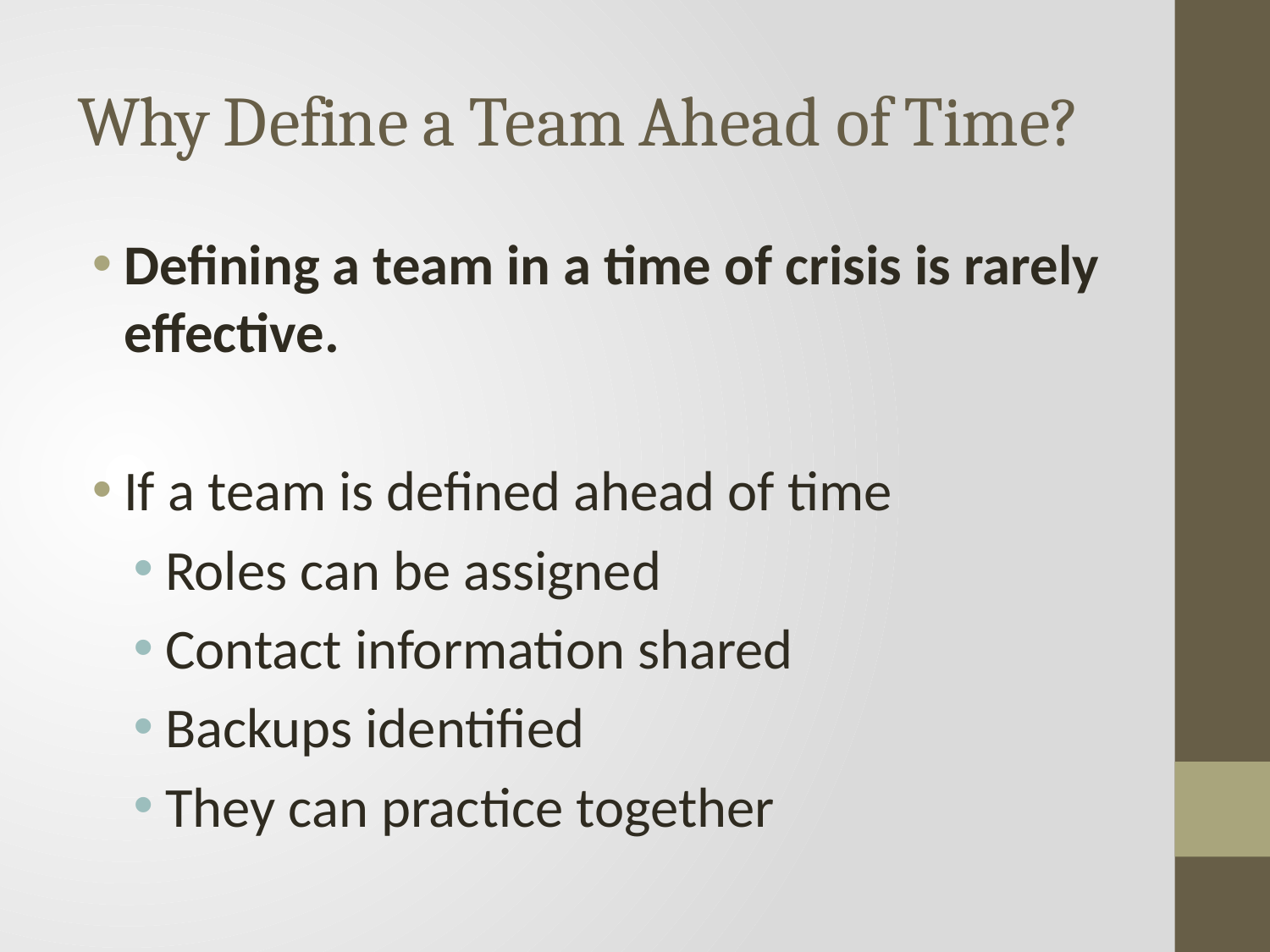

# Why Define a Team Ahead of Time?
Defining a team in a time of crisis is rarely effective.

If a team is defined ahead of time
Roles can be assigned
Contact information shared
Backups identified
They can practice together